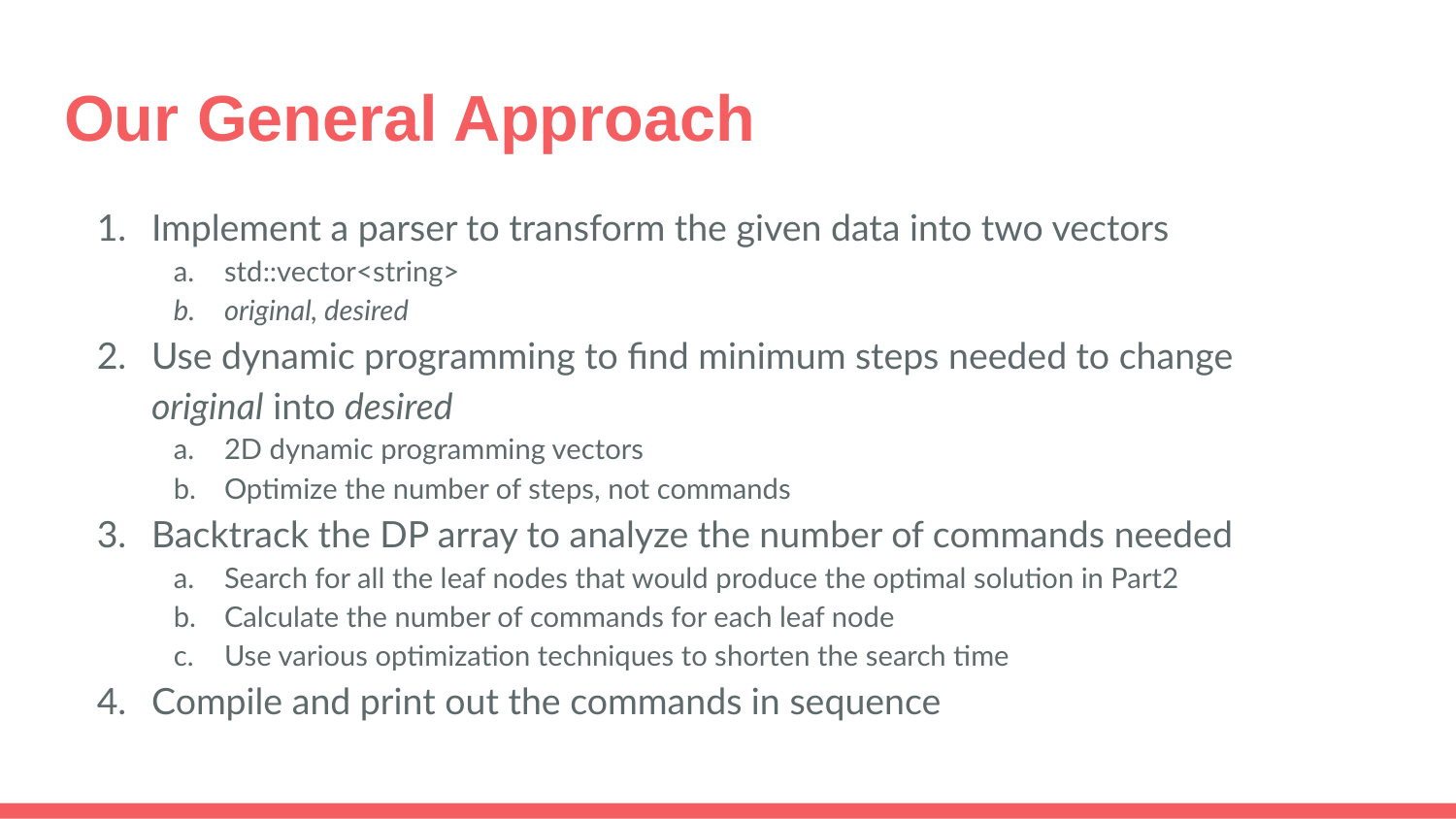

# Our General Approach
Implement a parser to transform the given data into two vectors
std::vector<string>
original, desired
Use dynamic programming to find minimum steps needed to change original into desired
2D dynamic programming vectors
Optimize the number of steps, not commands
Backtrack the DP array to analyze the number of commands needed
Search for all the leaf nodes that would produce the optimal solution in Part2
Calculate the number of commands for each leaf node
Use various optimization techniques to shorten the search time
Compile and print out the commands in sequence